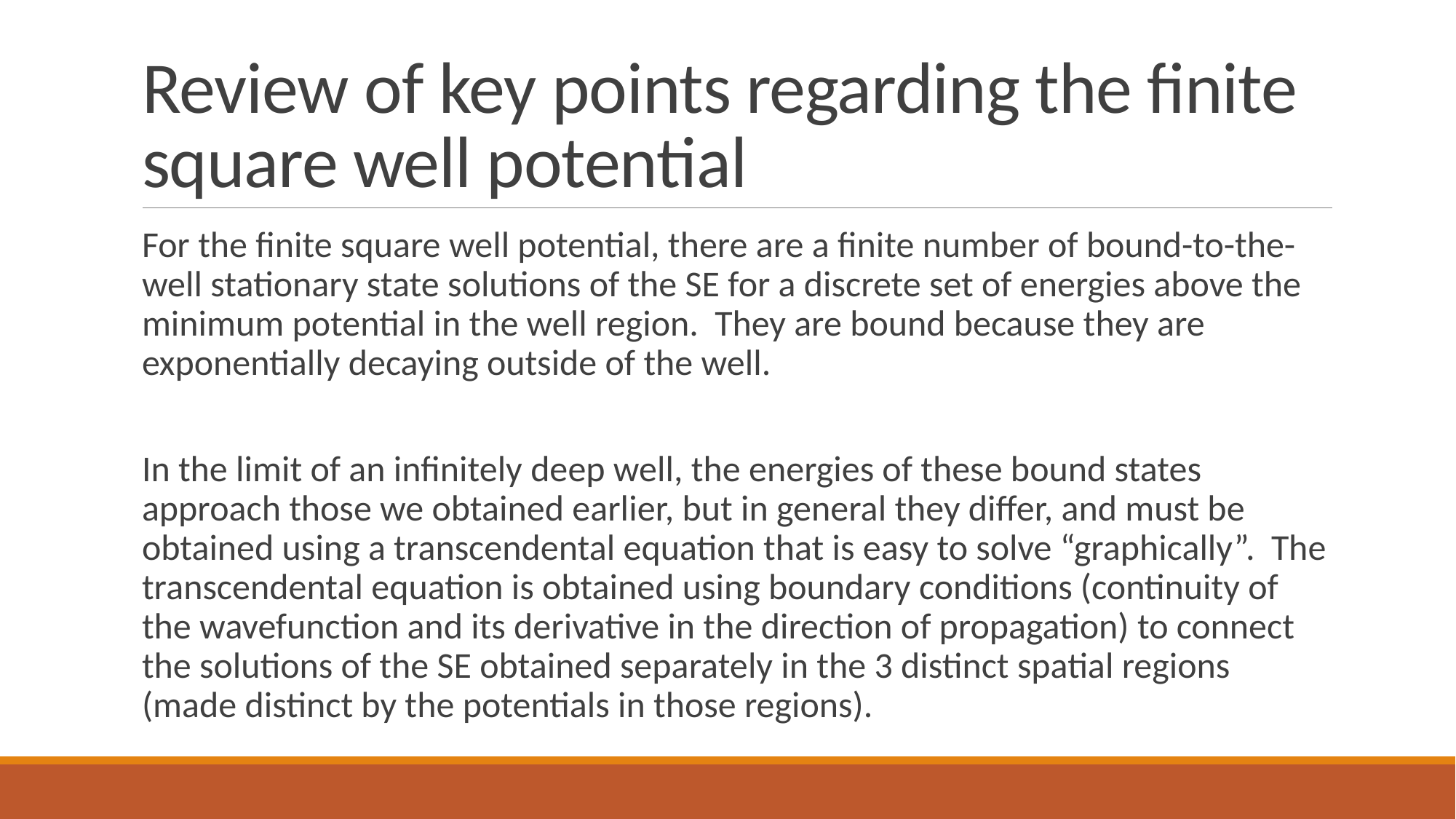

# Review of key points regarding the finite square well potential
For the finite square well potential, there are a finite number of bound-to-the-well stationary state solutions of the SE for a discrete set of energies above the minimum potential in the well region.  They are bound because they are exponentially decaying outside of the well.
In the limit of an infinitely deep well, the energies of these bound states approach those we obtained earlier, but in general they differ, and must be obtained using a transcendental equation that is easy to solve “graphically”.  The transcendental equation is obtained using boundary conditions (continuity of the wavefunction and its derivative in the direction of propagation) to connect the solutions of the SE obtained separately in the 3 distinct spatial regions (made distinct by the potentials in those regions).